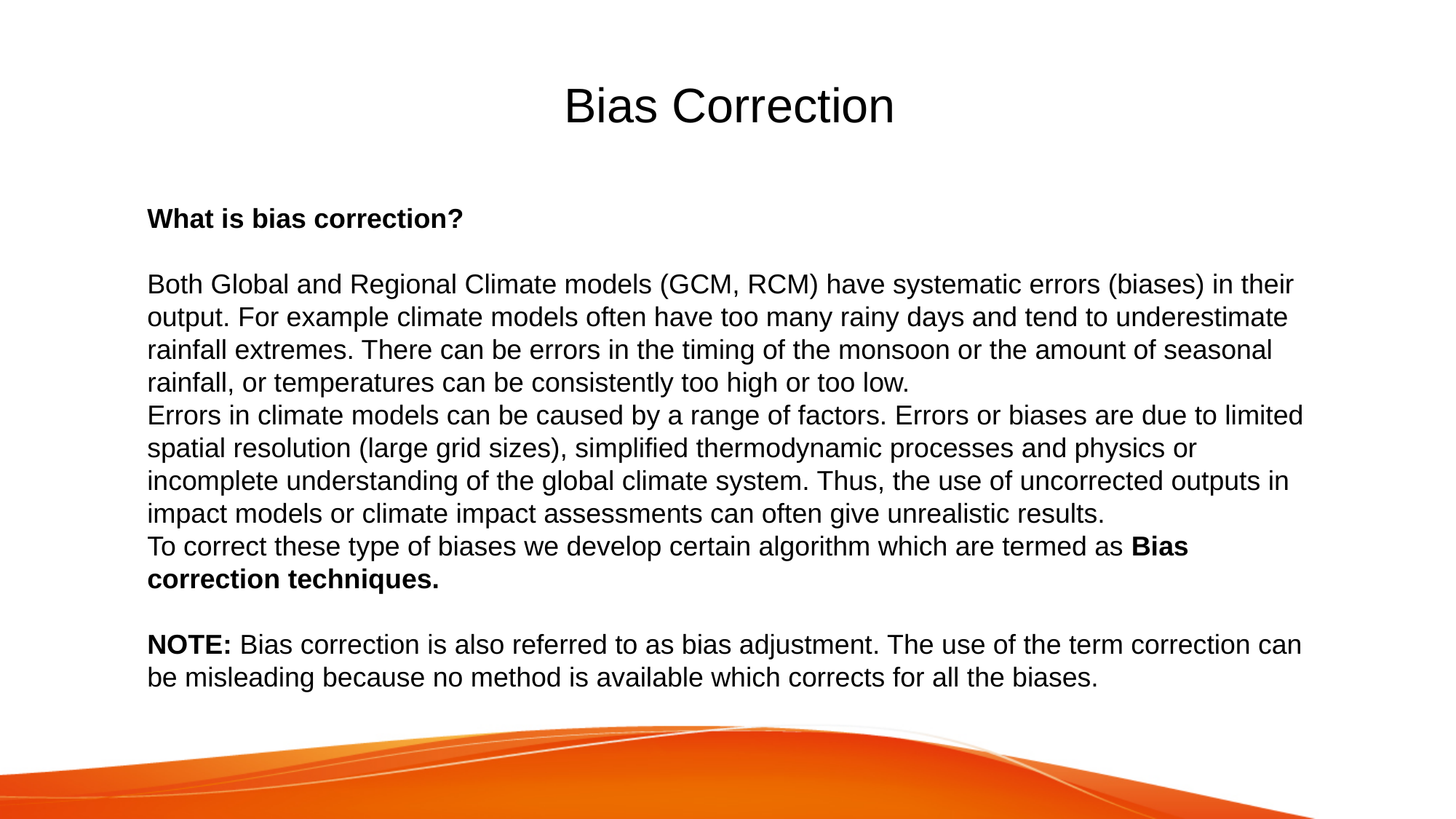

Bias Correction
What is bias correction?

Both Global and Regional Climate models (GCM, RCM) have systematic errors (biases) in their output. For example climate models often have too many rainy days and tend to underestimate rainfall extremes. There can be errors in the timing of the monsoon or the amount of seasonal rainfall, or temperatures can be consistently too high or too low.
Errors in climate models can be caused by a range of factors. Errors or biases are due to limited spatial resolution (large grid sizes), simplified thermodynamic processes and physics or incomplete understanding of the global climate system. Thus, the use of uncorrected outputs in impact models or climate impact assessments can often give unrealistic results.
To correct these type of biases we develop certain algorithm which are termed as Bias correction techniques.

NOTE: Bias correction is also referred to as bias adjustment. The use of the term correction can be misleading because no method is available which corrects for all the biases.